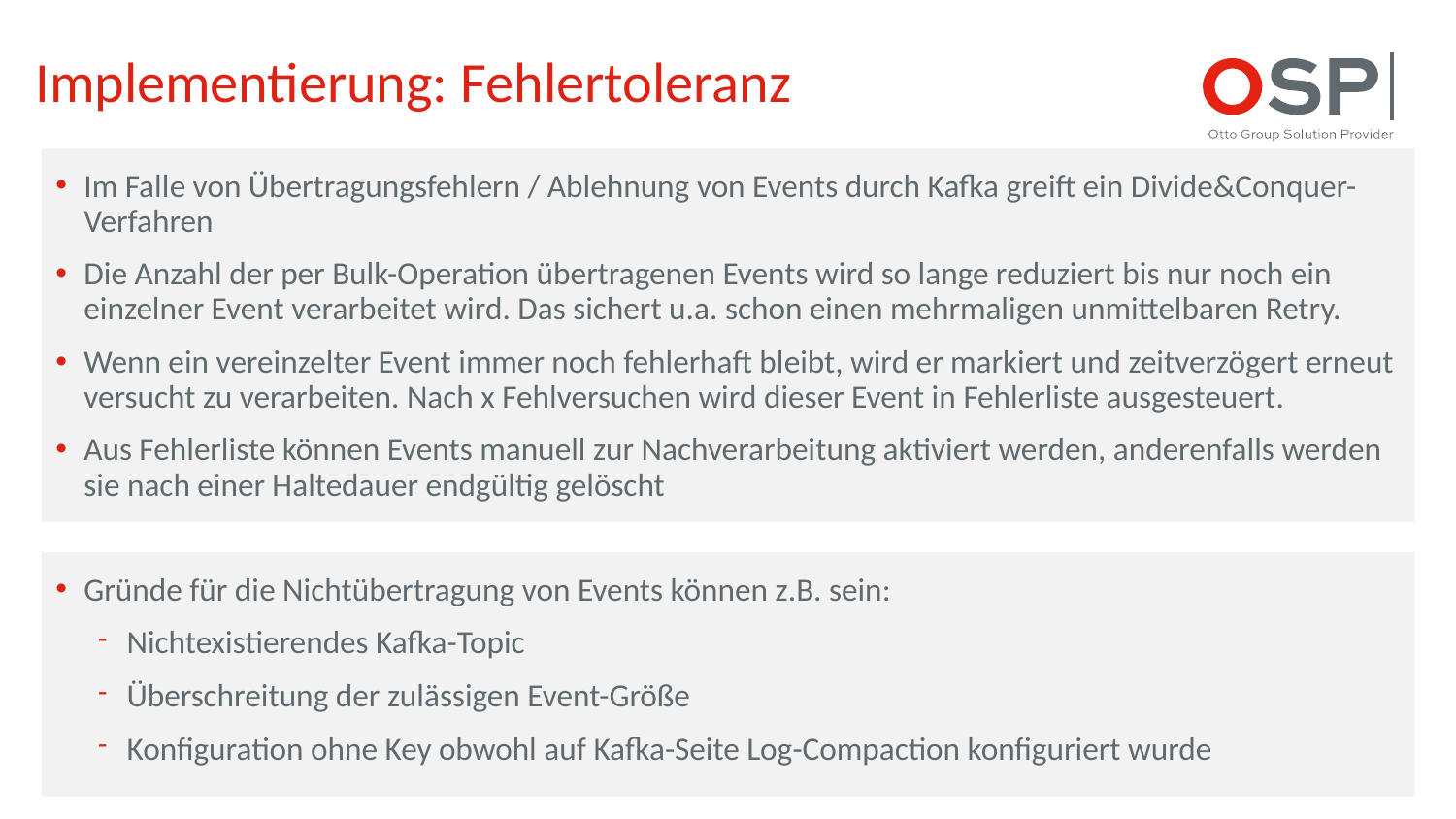

# Implementierung: Fehlertoleranz

Im Falle von Übertragungsfehlern / Ablehnung von Events durch Kafka greift ein Divide&Conquer-Verfahren
Die Anzahl der per Bulk-Operation übertragenen Events wird so lange reduziert bis nur noch ein einzelner Event verarbeitet wird. Das sichert u.a. schon einen mehrmaligen unmittelbaren Retry.
Wenn ein vereinzelter Event immer noch fehlerhaft bleibt, wird er markiert und zeitverzögert erneut versucht zu verarbeiten. Nach x Fehlversuchen wird dieser Event in Fehlerliste ausgesteuert.
Aus Fehlerliste können Events manuell zur Nachverarbeitung aktiviert werden, anderenfalls werden sie nach einer Haltedauer endgültig gelöscht

Gründe für die Nichtübertragung von Events können z.B. sein:
Nichtexistierendes Kafka-Topic
Überschreitung der zulässigen Event-Größe
Konfiguration ohne Key obwohl auf Kafka-Seite Log-Compaction konfiguriert wurde